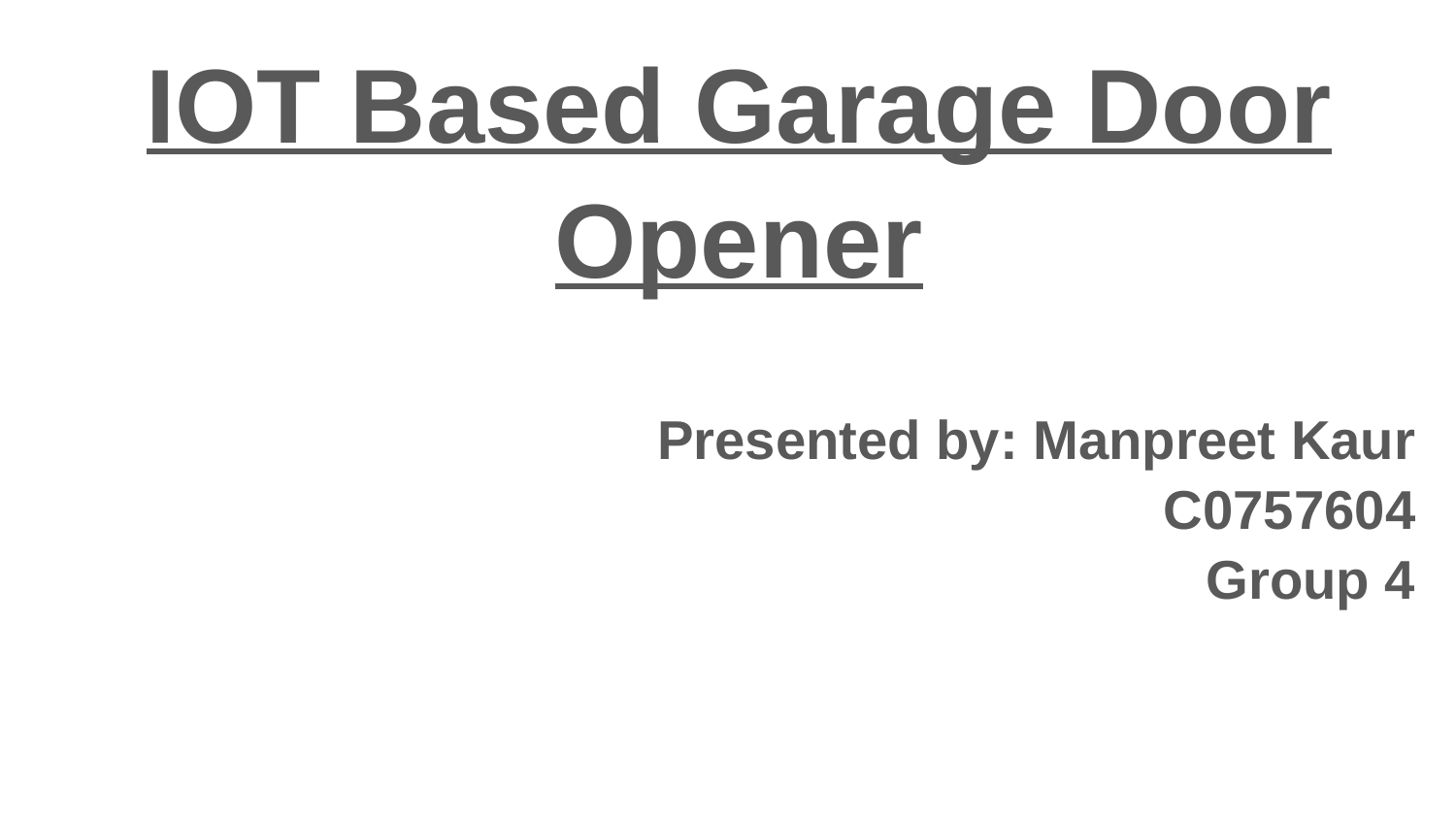

IOT Based Garage Door Opener

Presented by: Manpreet Kaur
C0757604
Group 4